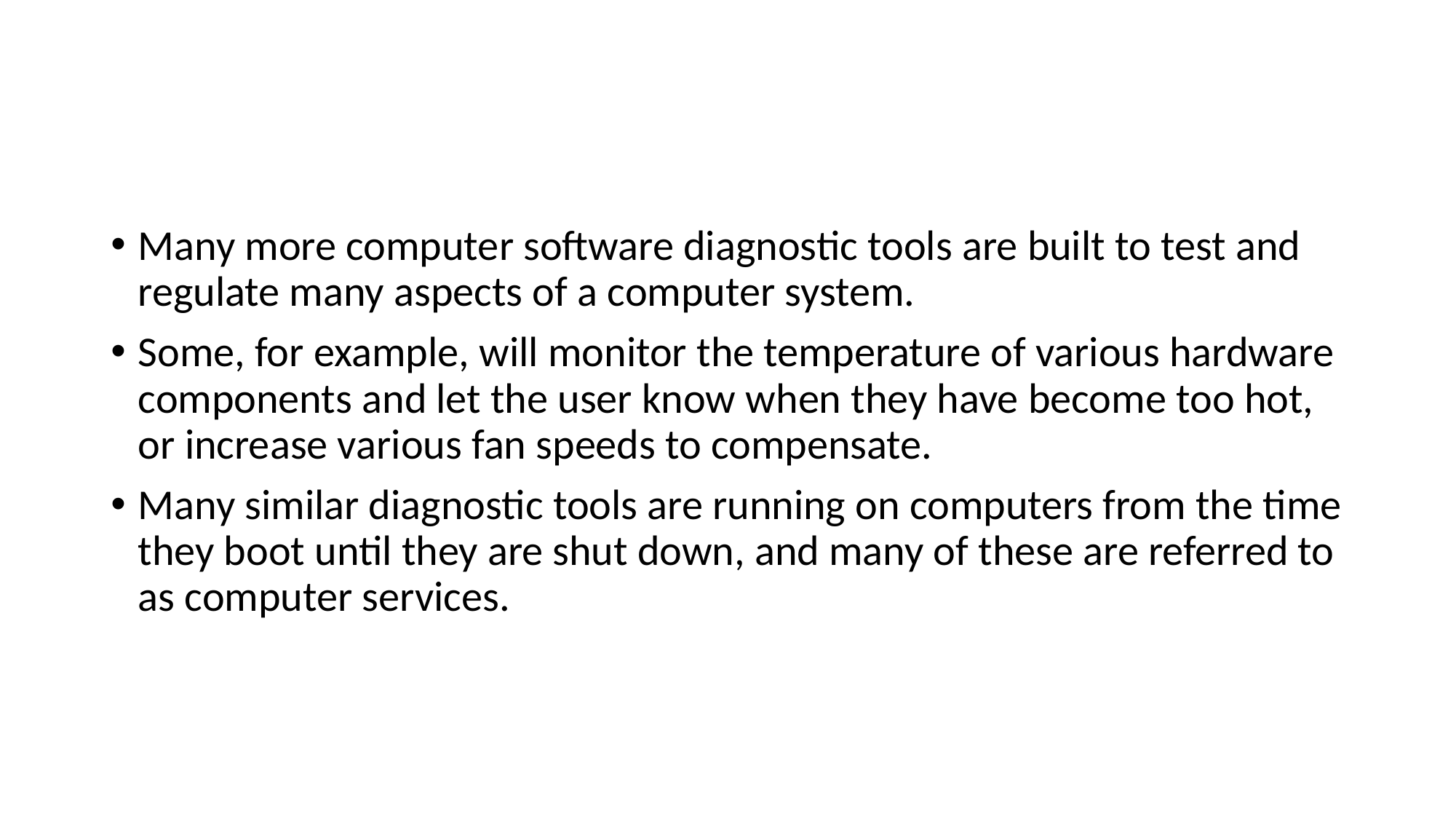

#
Many more computer software diagnostic tools are built to test and regulate many aspects of a computer system.
Some, for example, will monitor the temperature of various hardware components and let the user know when they have become too hot, or increase various fan speeds to compensate.
Many similar diagnostic tools are running on computers from the time they boot until they are shut down, and many of these are referred to as computer services.